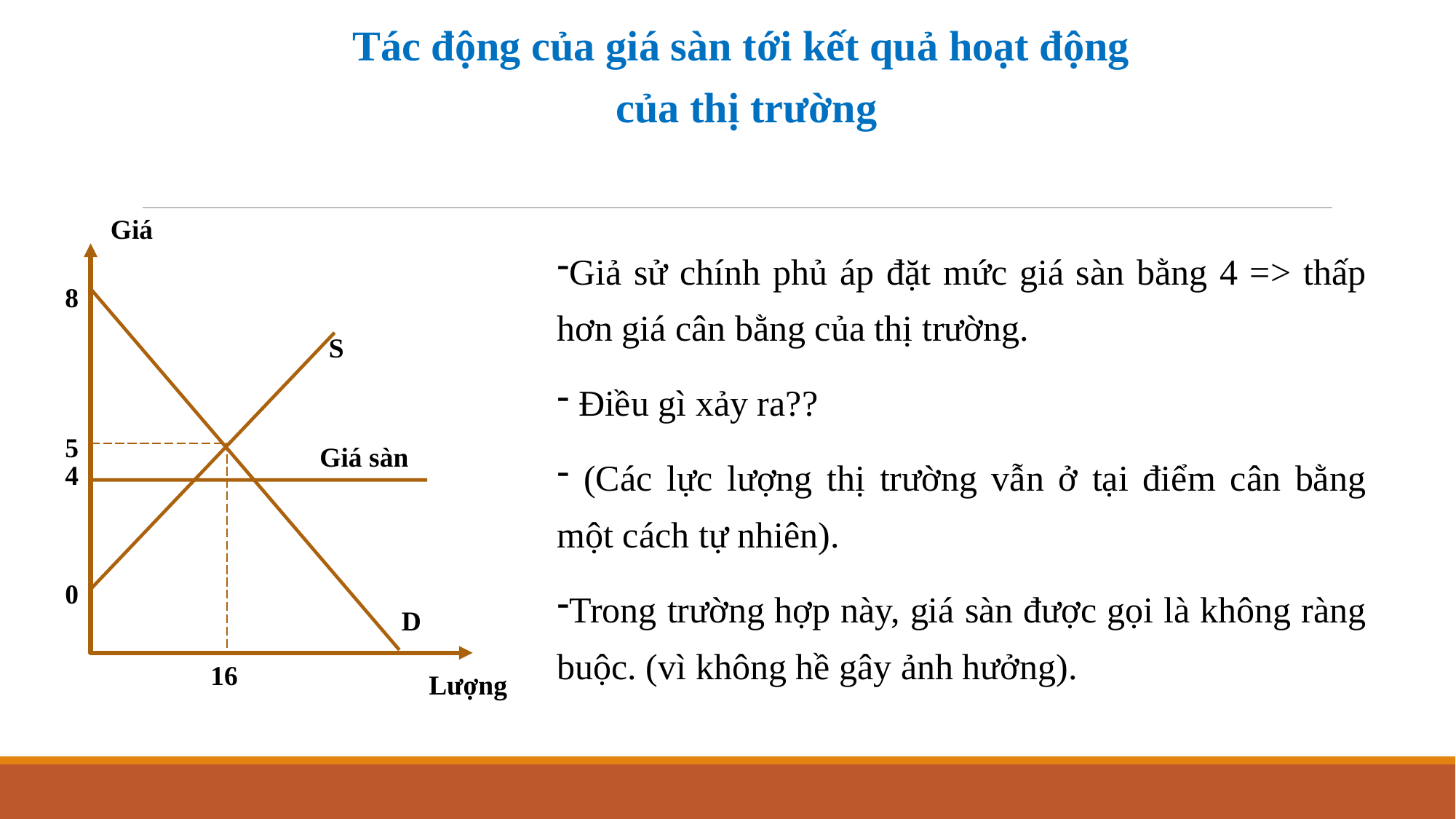

Tác động của giá sàn tới kết quả hoạt động
 của thị trường

Giá

8

S

5
Giá sàn

4

0
D
16
Lượng
Giả sử chính phủ áp đặt mức giá sàn bằng 4 => thấp hơn giá cân bằng của thị trường.
 Điều gì xảy ra??
 (Các lực lượng thị trường vẫn ở tại điểm cân bằng một cách tự nhiên).
Trong trường hợp này, giá sàn được gọi là không ràng buộc. (vì không hề gây ảnh hưởng).